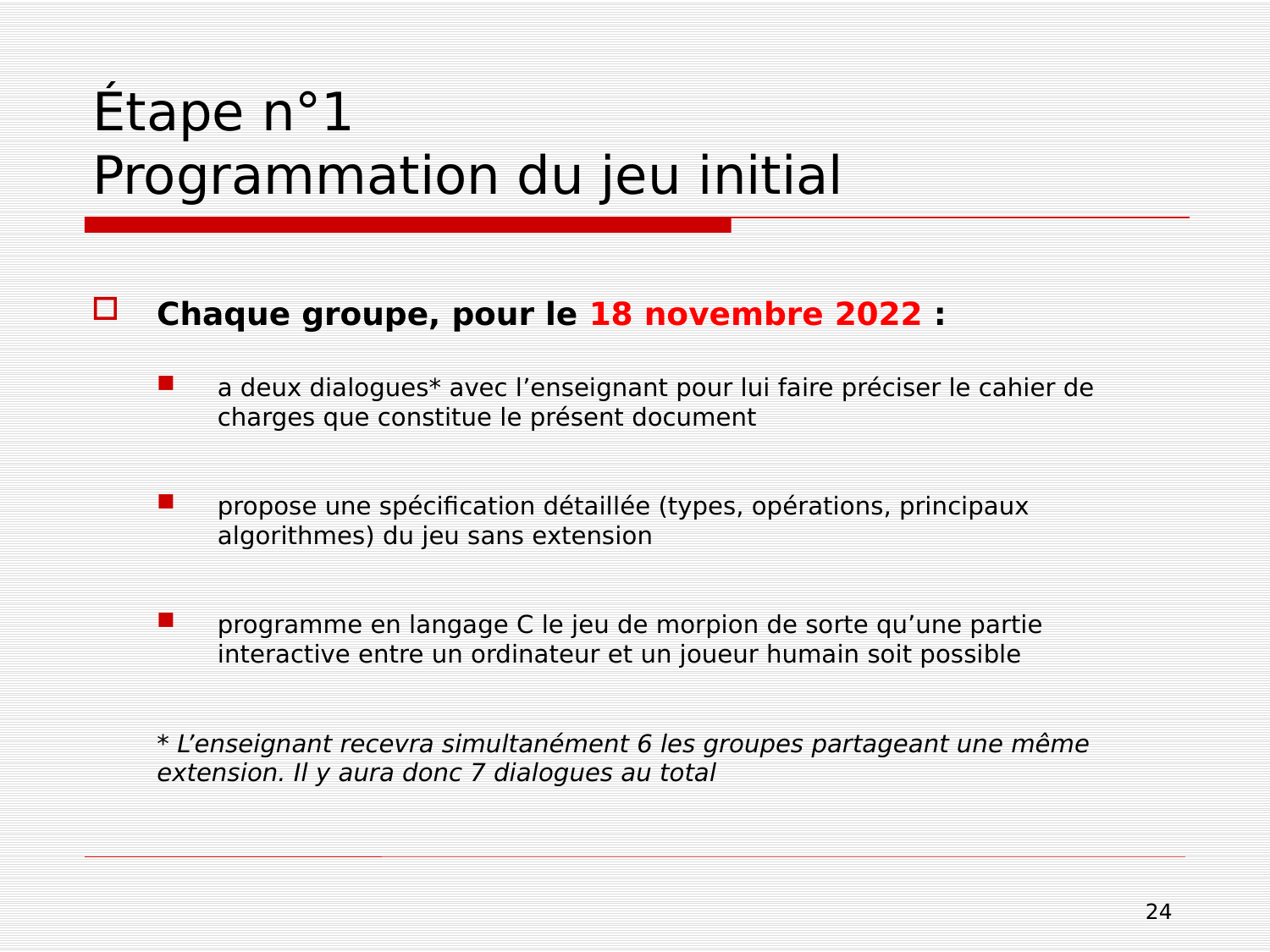

# Étape n°1 Programmation du jeu initial

Chaque groupe, pour le 18 novembre 2022 :

a deux dialogues* avec l’enseignant pour lui faire préciser le cahier de charges que constitue le présent document

propose une spécification détaillée (types, opérations, principaux algorithmes) du jeu sans extension

programme en langage C le jeu de morpion de sorte qu’une partie interactive entre un ordinateur et un joueur humain soit possible

* L’enseignant recevra simultanément 6 les groupes partageant une même extension. Il y aura donc 7 dialogues au total

24